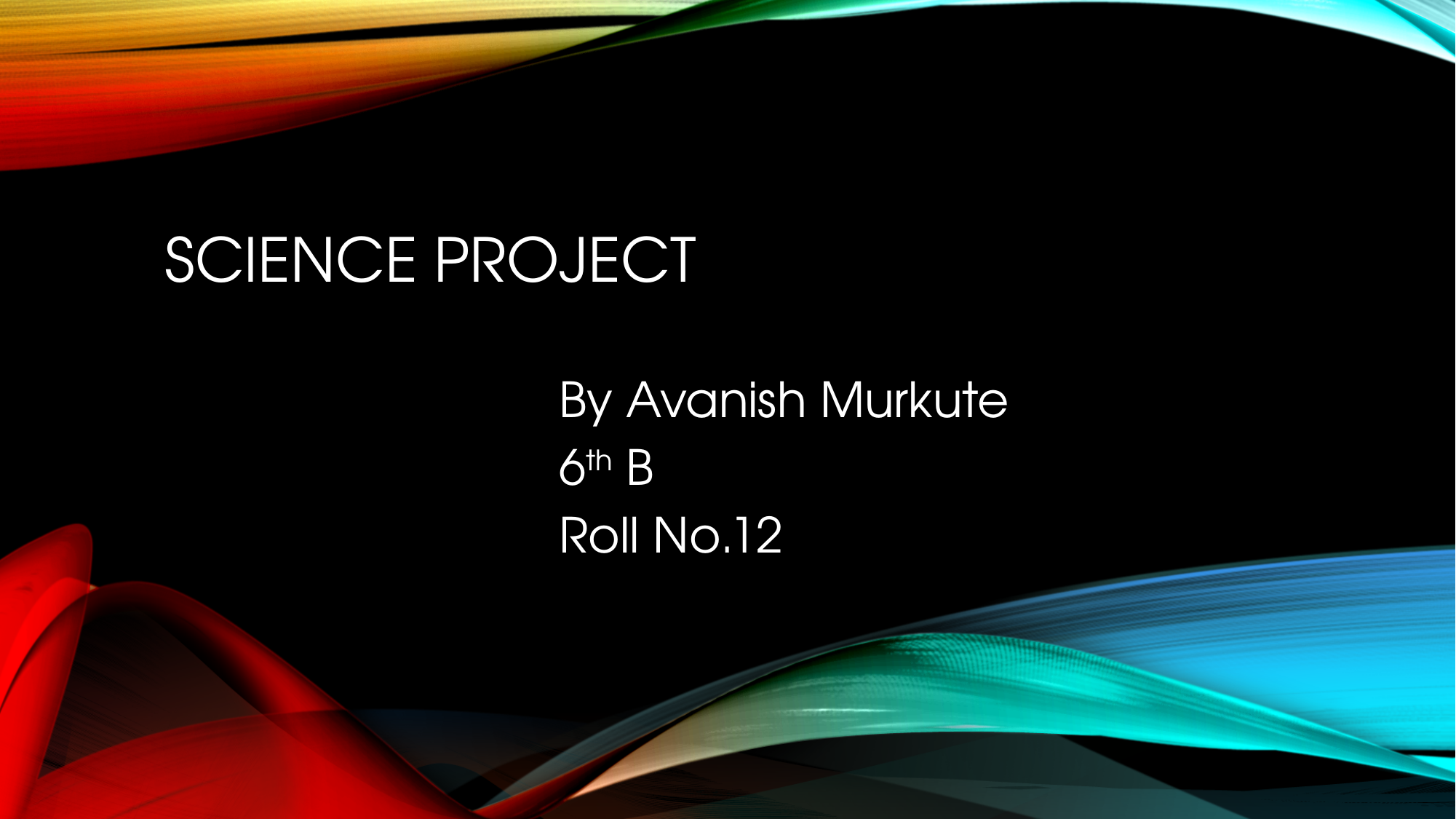

# Science Project
By Avanish Murkute
6th B
Roll No.12